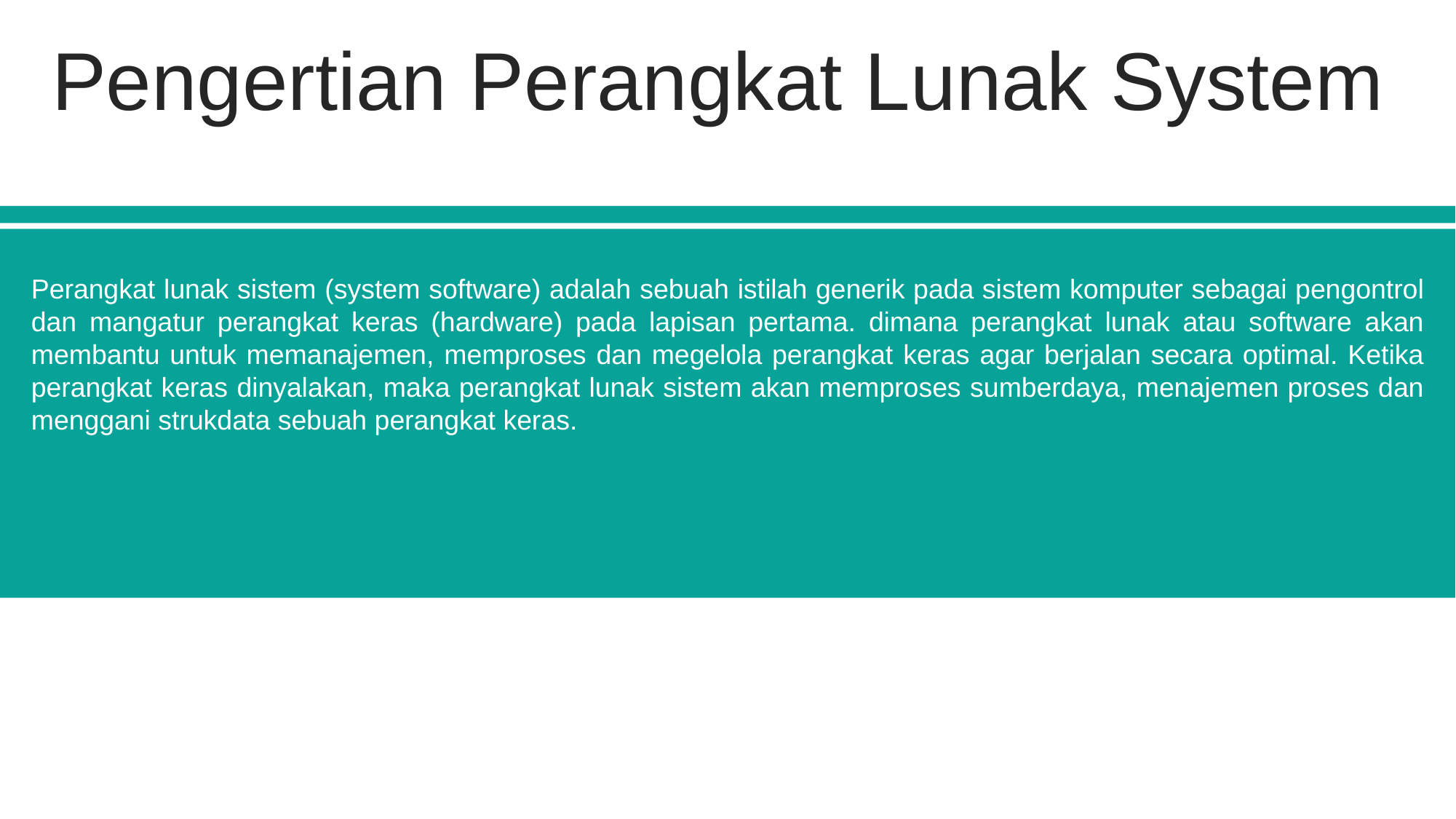

Pengertian Perangkat Lunak System
Perangkat lunak sistem (system software) adalah sebuah istilah generik pada sistem komputer sebagai pengontrol dan mangatur perangkat keras (hardware) pada lapisan pertama. dimana perangkat lunak atau software akan membantu untuk memanajemen, memproses dan megelola perangkat keras agar berjalan secara optimal. Ketika perangkat keras dinyalakan, maka perangkat lunak sistem akan memproses sumberdaya, menajemen proses dan menggani strukdata sebuah perangkat keras.